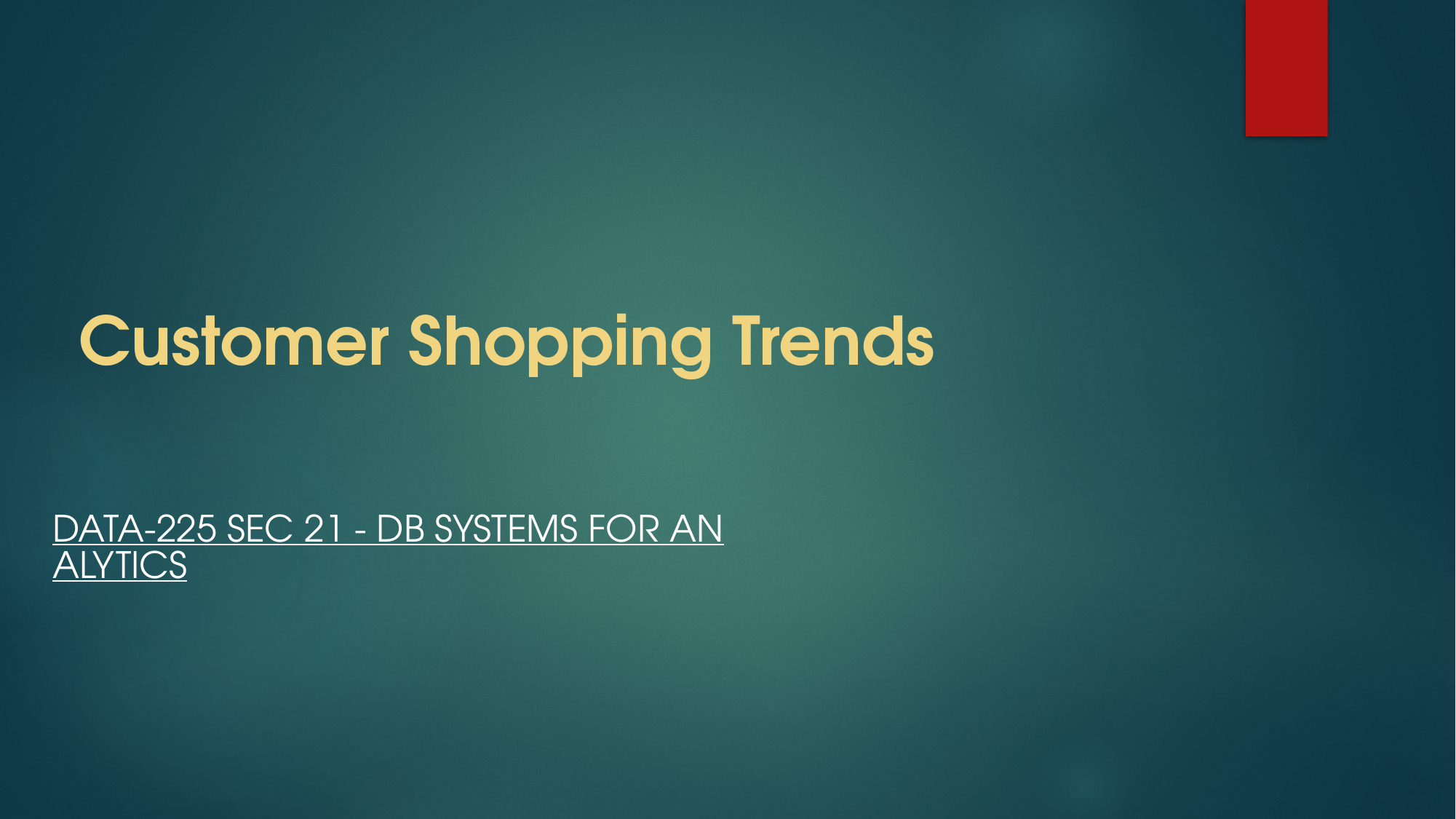

# Customer Shopping Trends
DATA-225 Sec 21 - Db Systems for Analytics